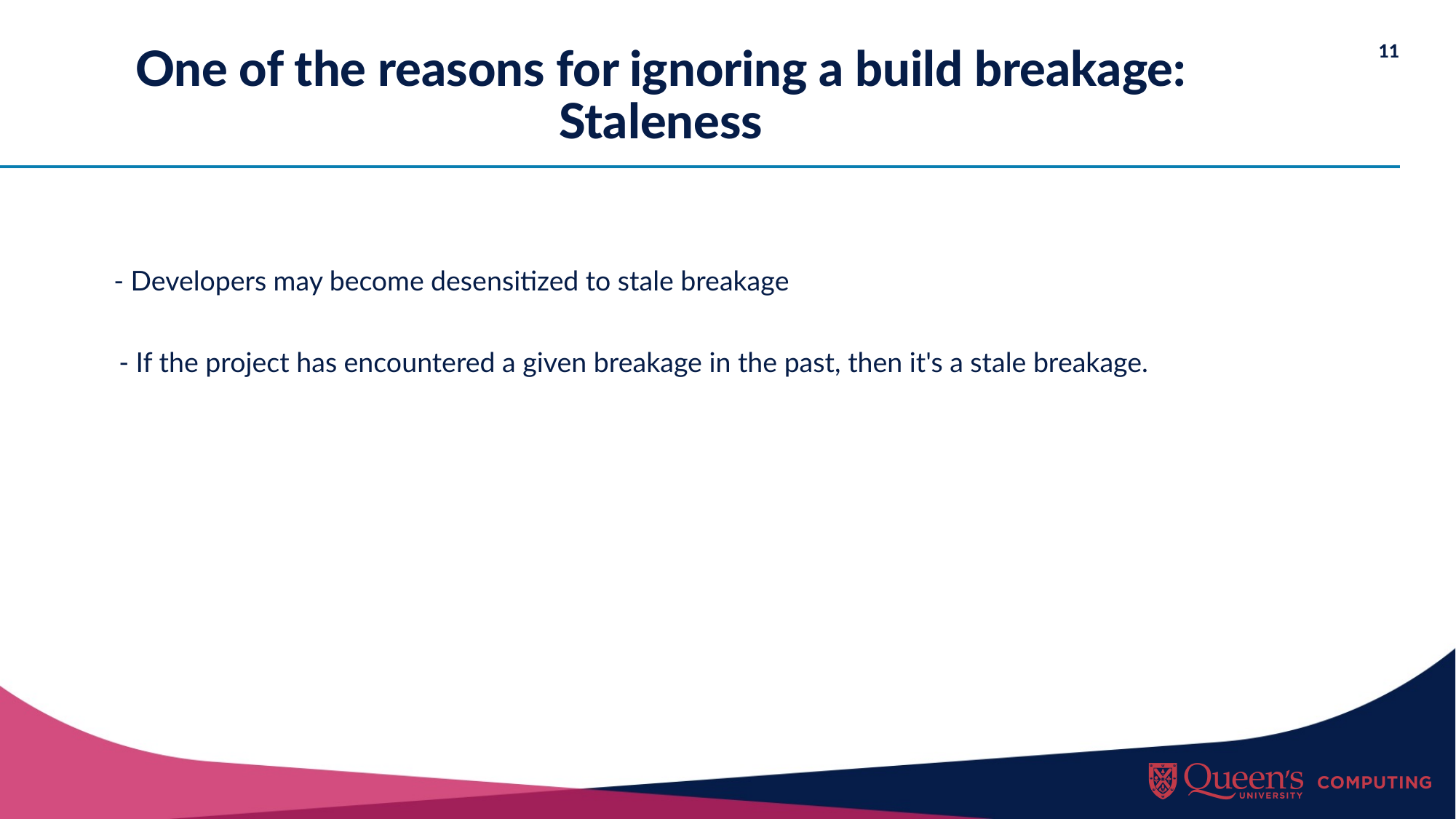

# One of the reasons for ignoring a build breakage: Staleness
- Developers may become desensitized to stale breakage
- If the project has encountered a given breakage in the past, then it's a stale breakage.